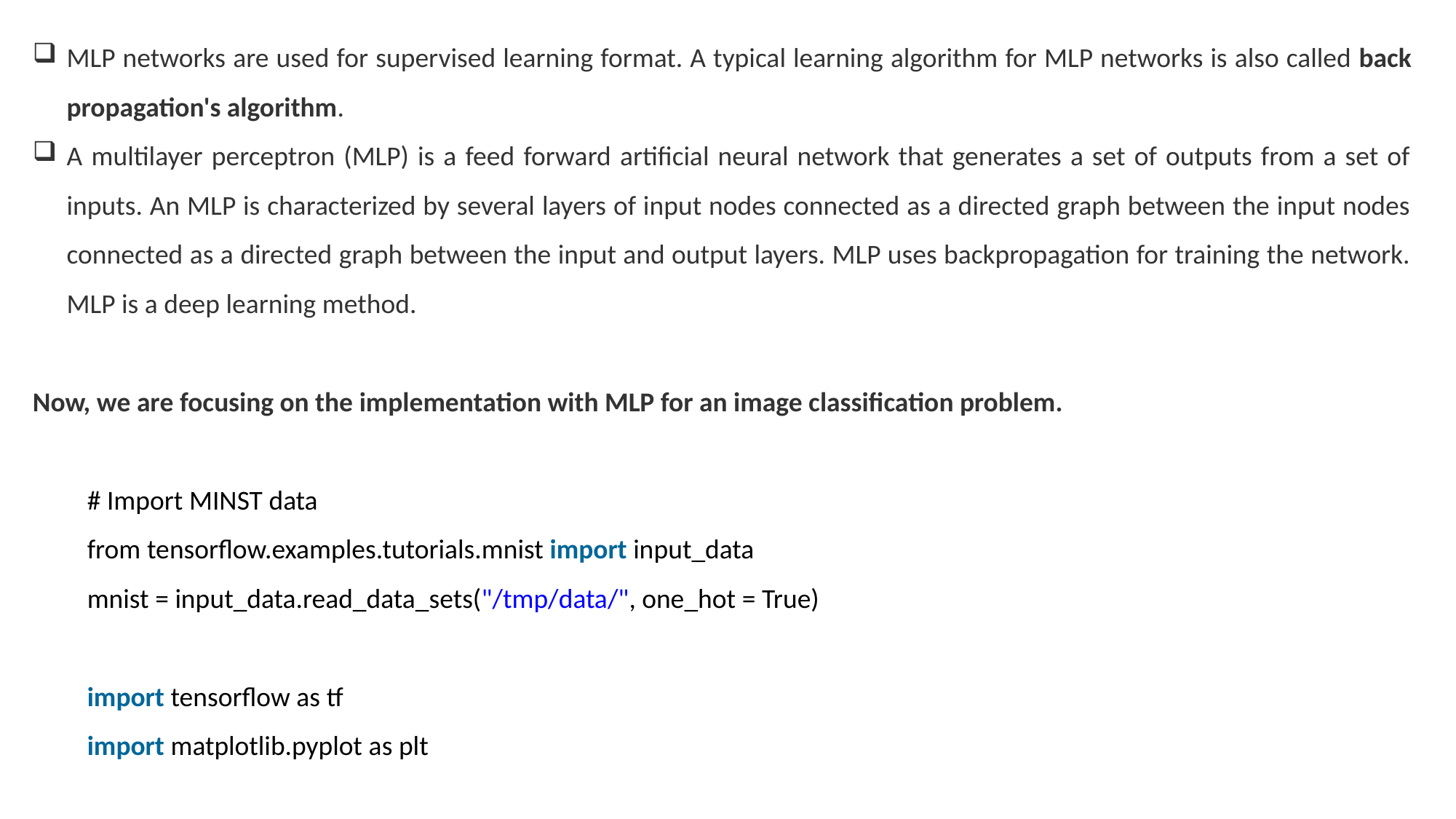

MLP networks are used for supervised learning format. A typical learning algorithm for MLP networks is also called back propagation's algorithm.
A multilayer perceptron (MLP) is a feed forward artificial neural network that generates a set of outputs from a set of inputs. An MLP is characterized by several layers of input nodes connected as a directed graph between the input nodes connected as a directed graph between the input and output layers. MLP uses backpropagation for training the network. MLP is a deep learning method.

Now, we are focusing on the implementation with MLP for an image classification problem.

# Import MINST data
from tensorflow.examples.tutorials.mnist import input_data
mnist = input_data.read_data_sets("/tmp/data/", one_hot = True)

import tensorflow as tf
import matplotlib.pyplot as plt